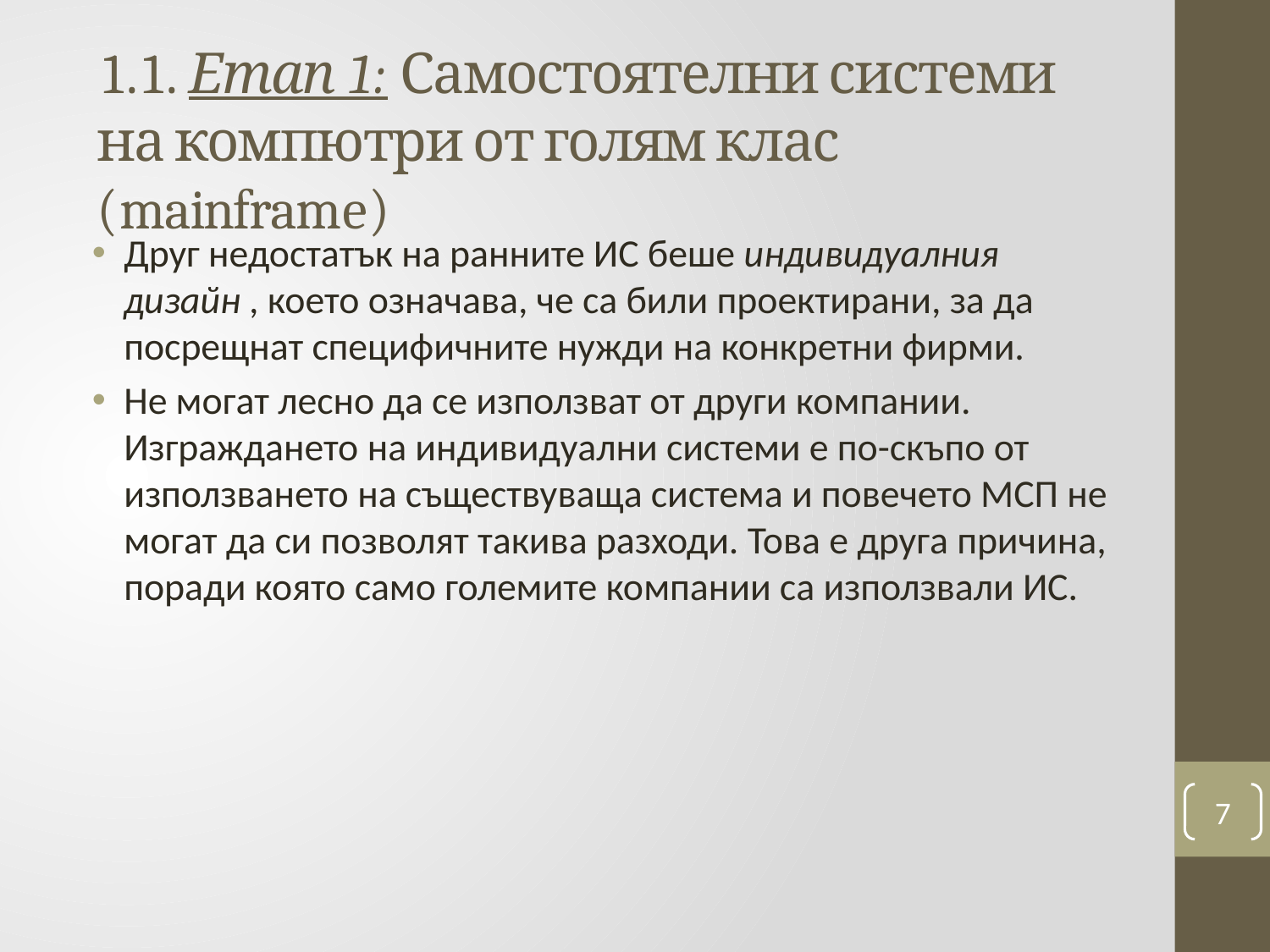

1.1. Етап 1: Самостоятелни системи на компютри от голям клас (mainframe)
Друг недостатък на ранните ИС беше индивидуалния дизайн , което означава, че са били проектирани, за да посрещнат специфичните нужди на конкретни фирми.
Не могат лесно да се използват от други компании. Изграждането на индивидуални системи е по-скъпо от използването на съществуваща система и повечето МСП не могат да си позволят такива разходи. Това е друга причина, поради която само големите компании са използвали ИС.
7